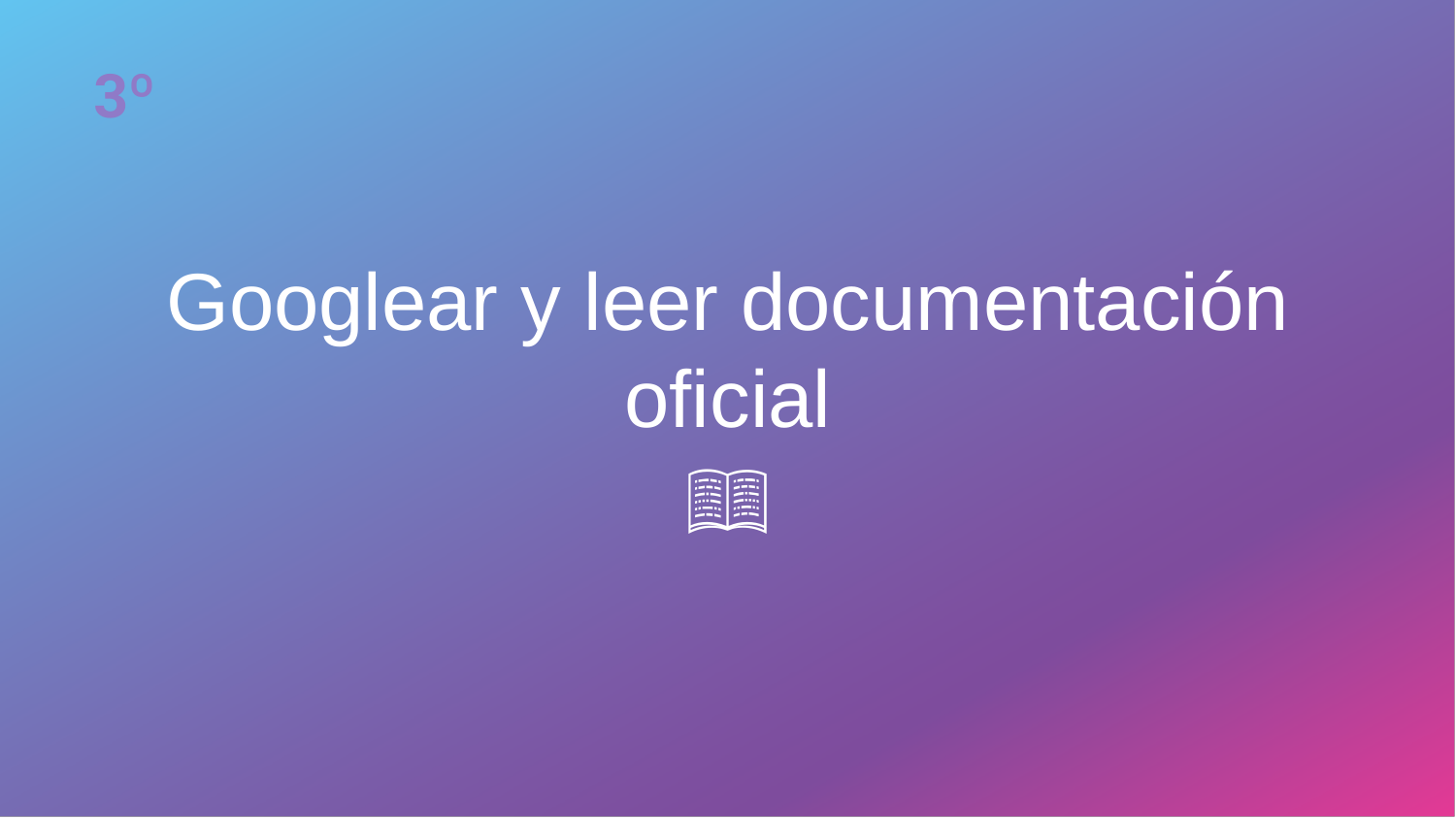

3º
Googlear y leer documentación oficial
📖